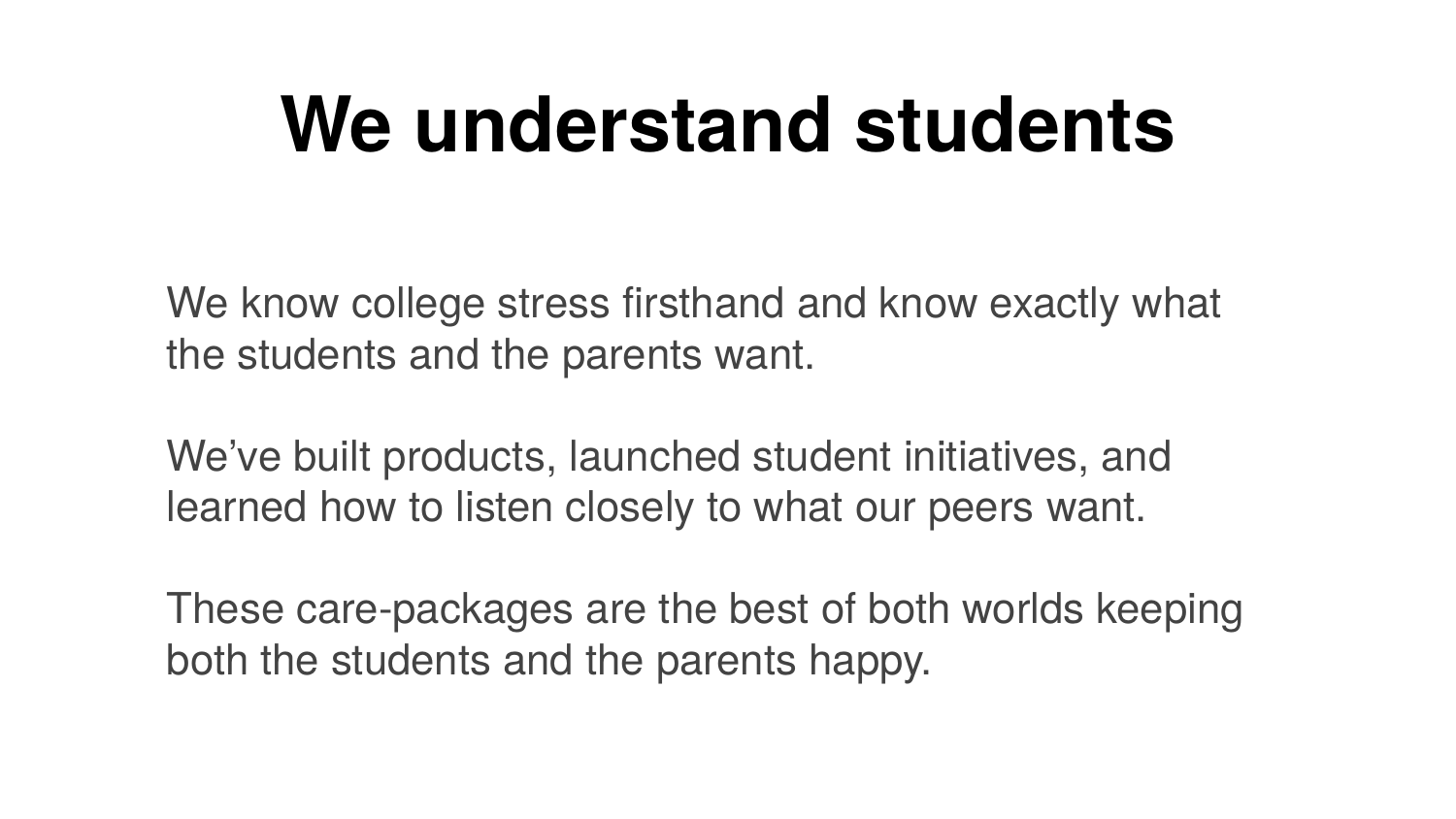

We understand students
We know college stress firsthand and know exactly what the students and the parents want.

We’ve built products, launched student initiatives, and learned how to listen closely to what our peers want.

These care-packages are the best of both worlds keeping both the students and the parents happy.